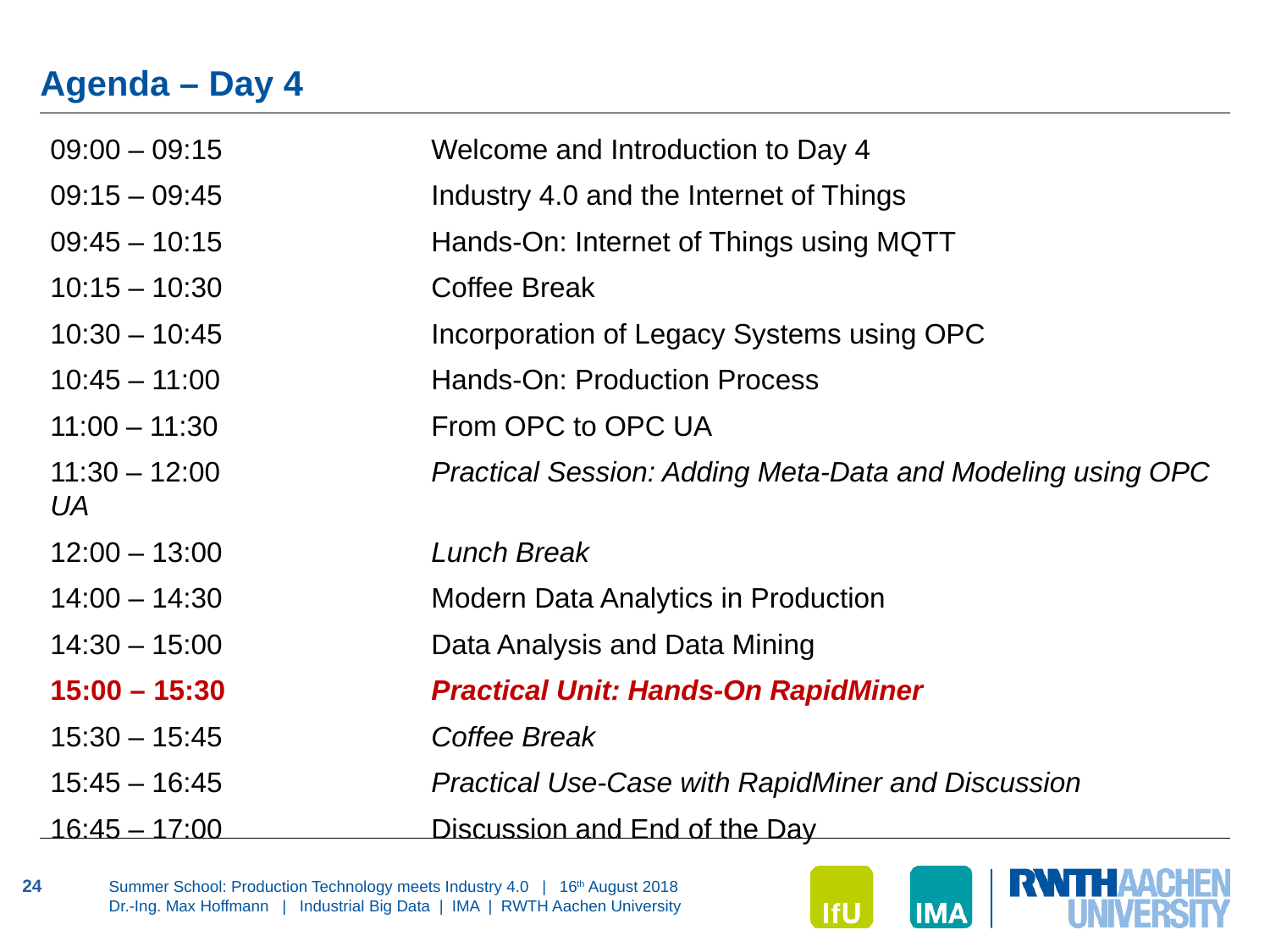

# Agenda – Day 4
09:00 – 09:15		Welcome and Introduction to Day 4
09:15 – 09:45		Industry 4.0 and the Internet of Things
09:45 – 10:15		Hands-On: Internet of Things using MQTT
10:15 – 10:30		Coffee Break
10:30 – 10:45		Incorporation of Legacy Systems using OPC
10:45 – 11:00		Hands-On: Production Process
11:00 – 11:30		From OPC to OPC UA
11:30 – 12:00		Practical Session: Adding Meta-Data and Modeling using OPC UA
12:00 – 13:00		Lunch Break
14:00 – 14:30		Modern Data Analytics in Production
14:30 – 15:00		Data Analysis and Data Mining
15:00 – 15:30		Practical Unit: Hands-On RapidMiner
15:30 – 15:45		Coffee Break
15:45 – 16:45		Practical Use-Case with RapidMiner and Discussion
16:45 – 17:00		Discussion and End of the Day